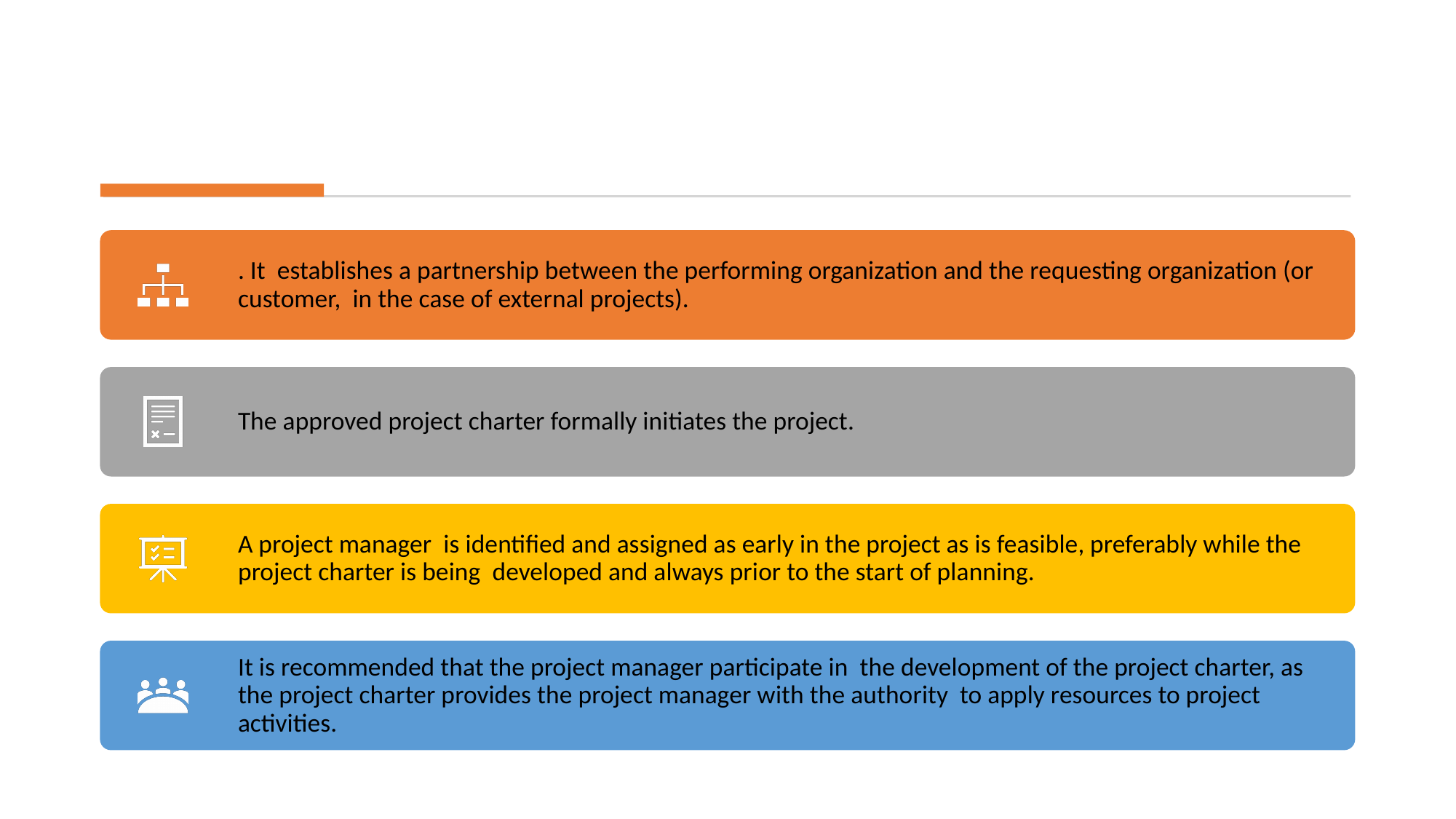

. It  establishes a partnership between the performing organization and the requesting organization (or customer,  in the case of external projects).
The approved project charter formally initiates the project.
A project manager  is identified and assigned as early in the project as is feasible, preferably while the project charter is being  developed and always prior to the start of planning.
It is recommended that the project manager participate in  the development of the project charter, as the project charter provides the project manager with the authority  to apply resources to project activities.